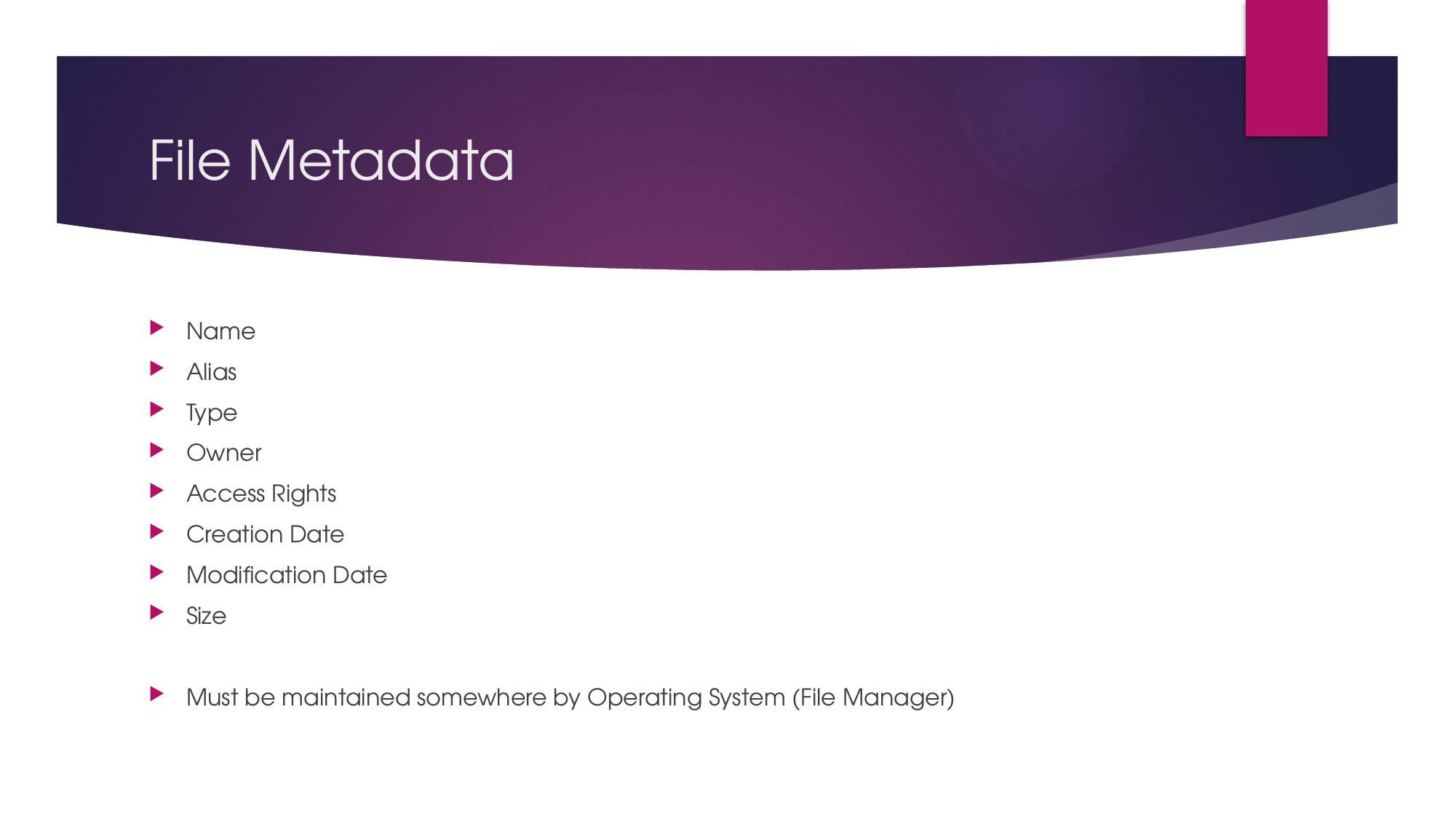

# File Metadata
Name
Alias
Type
Owner
Access Rights
Creation Date
Modification Date
Size

Must be maintained somewhere by Operating System (File Manager)